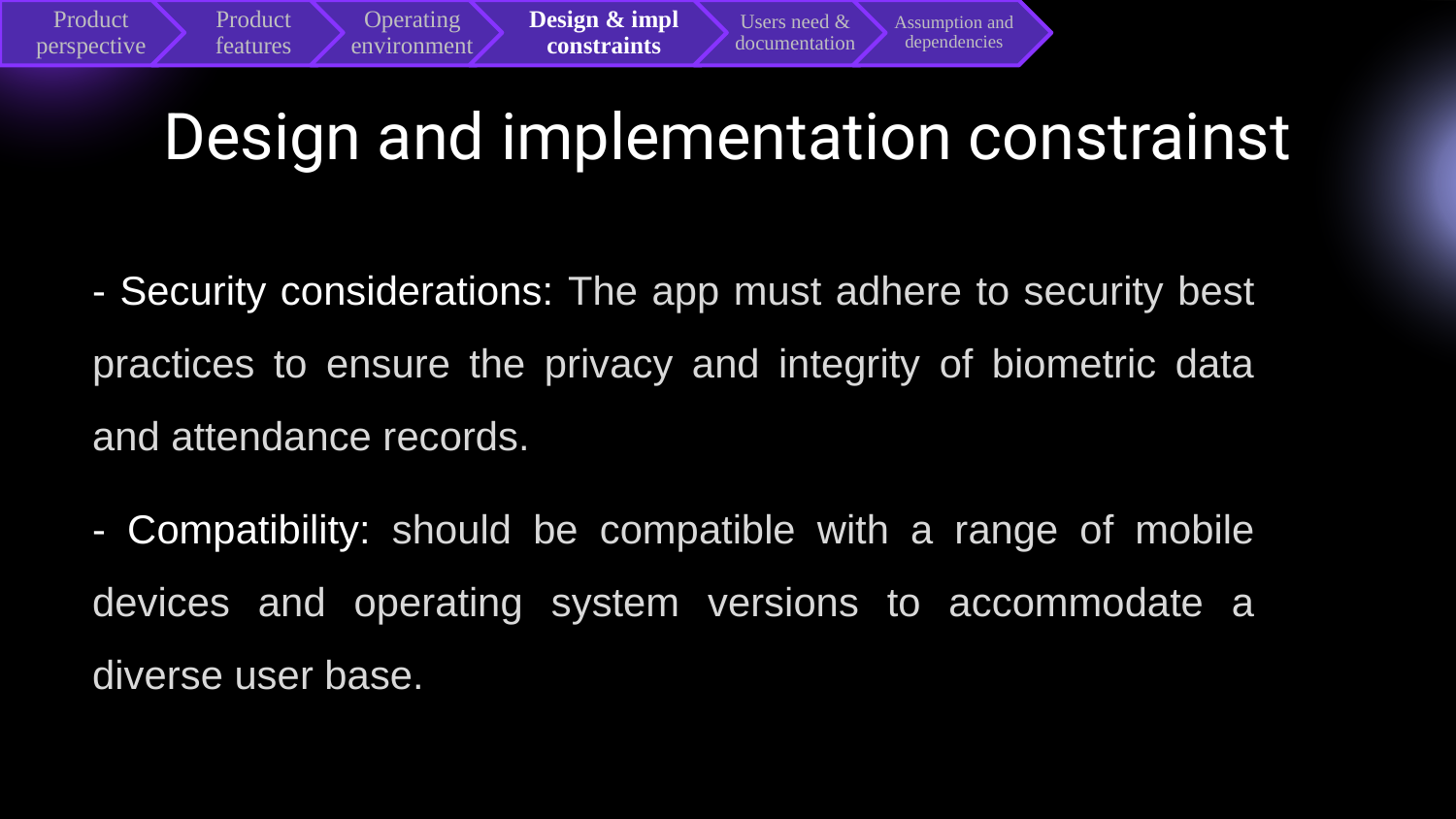

Product perspective
Product features
Operating environment
Design & impl constraints
Users need & documentation
Assumption and dependencies
# Design and implementation constrainst
- Security considerations: The app must adhere to security best practices to ensure the privacy and integrity of biometric data and attendance records.
- Compatibility: should be compatible with a range of mobile devices and operating system versions to accommodate a diverse user base.